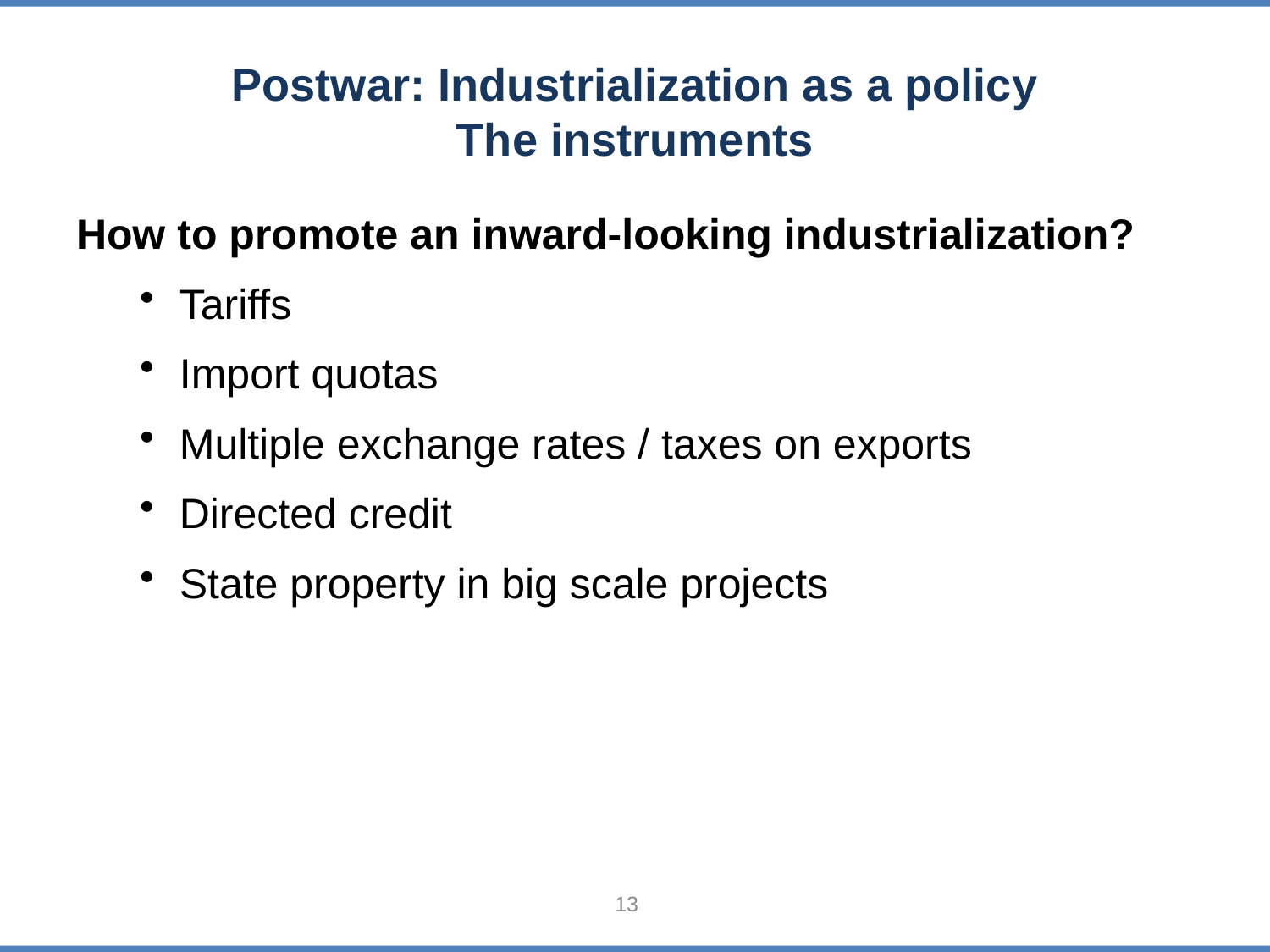

# Postwar: Industrialization as a policy The instruments
How to promote an inward-looking industrialization?
Tariffs
Import quotas
Multiple exchange rates / taxes on exports
Directed credit
State property in big scale projects

13